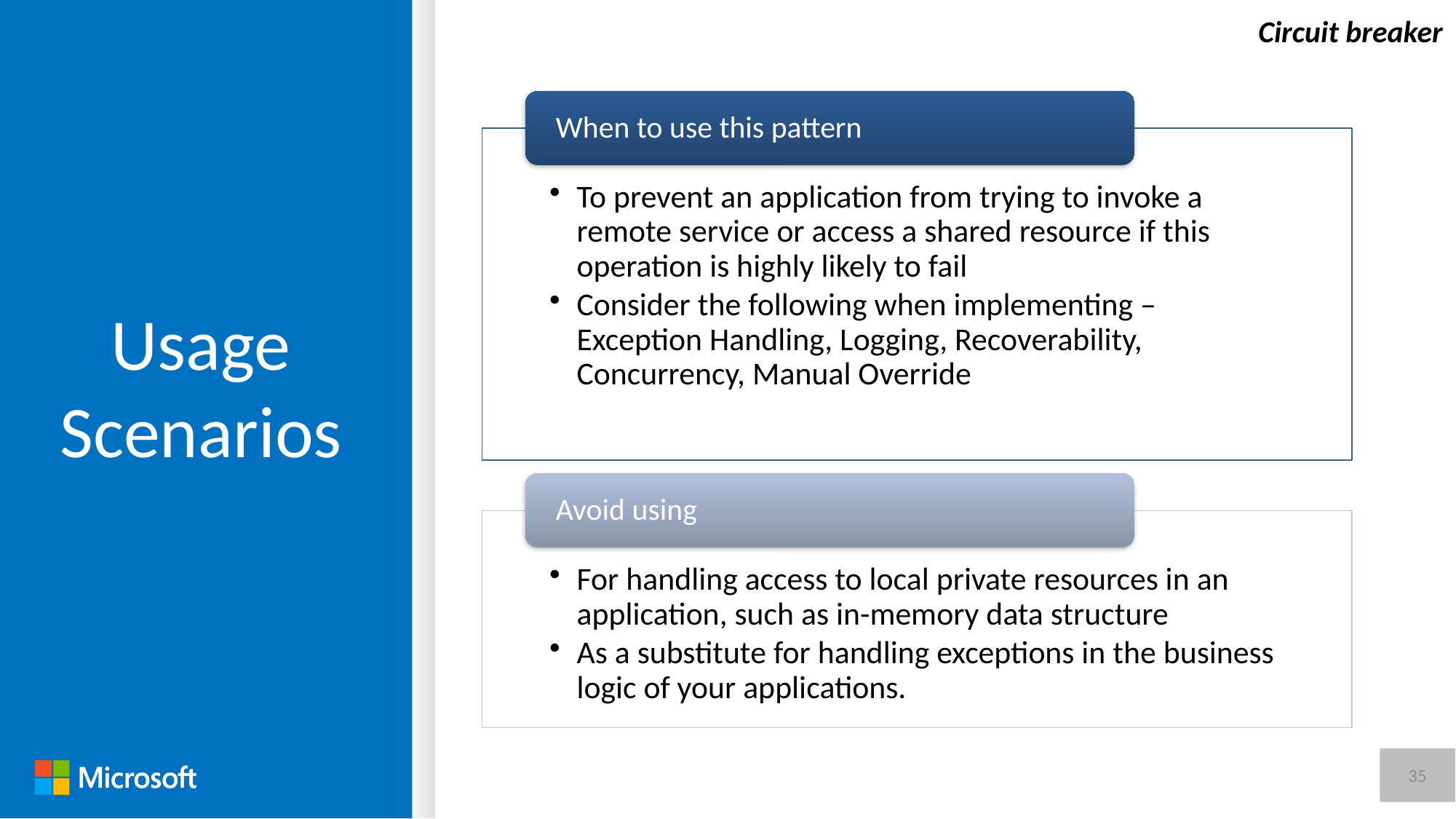

Circuit breaker
To prevent an application from trying to invoke a remote service or access a shared resource if this operation is highly likely to fail
Consider the following when implementing – Exception Handling, Logging, Recoverability, Concurrency, Manual Override

When to use this pattern
For handling access to local private resources in an application, such as in-memory data structure
As a substitute for handling exceptions in the business logic of your applications.
Avoid using
# Usage Scenarios